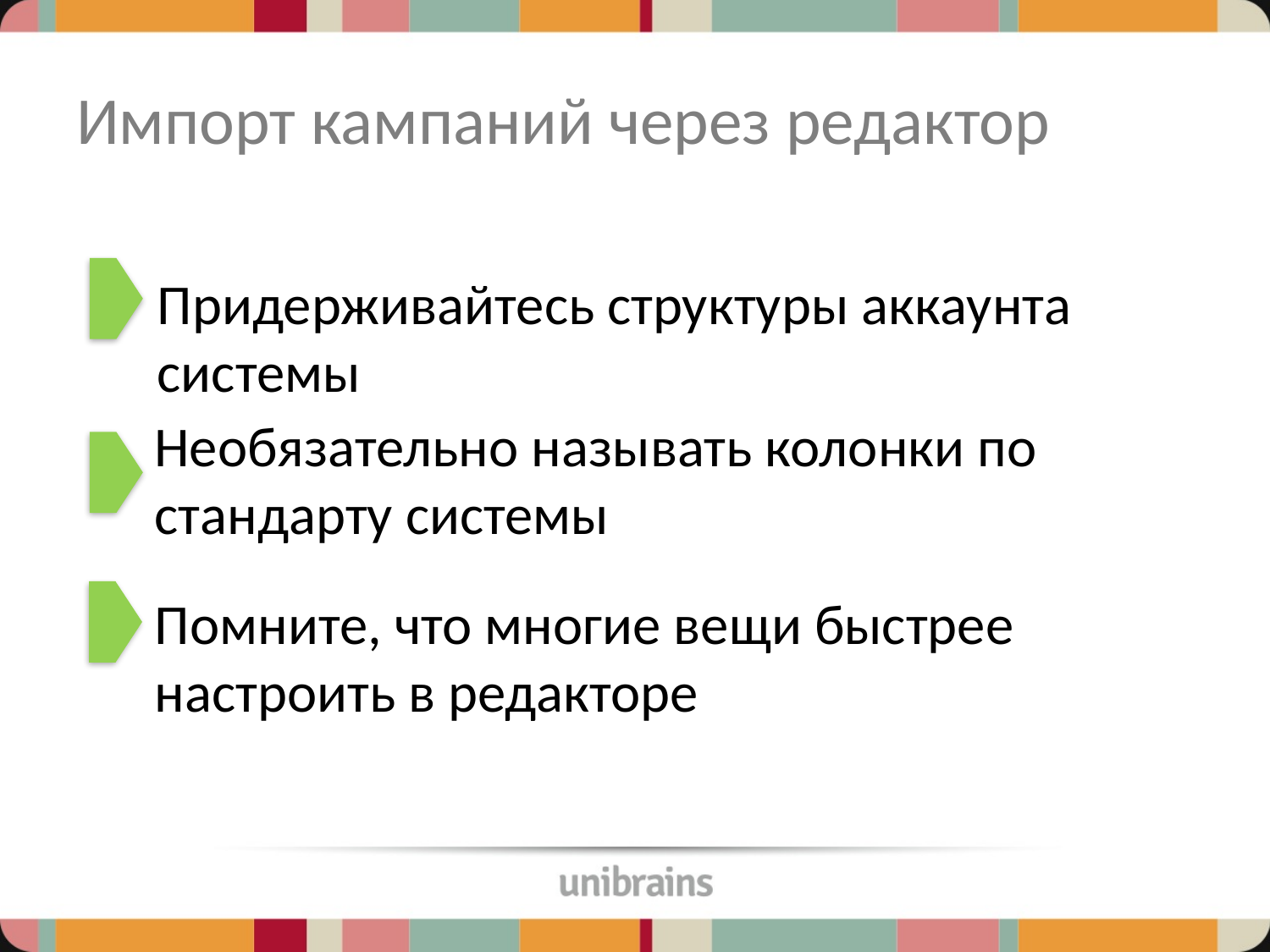

# Импорт кампаний через редактор

Придерживайтесь структуры аккаунта системы
Необязательно называть колонки по стандарту системы

Помните, что многие вещи быстрее настроить в редакторе